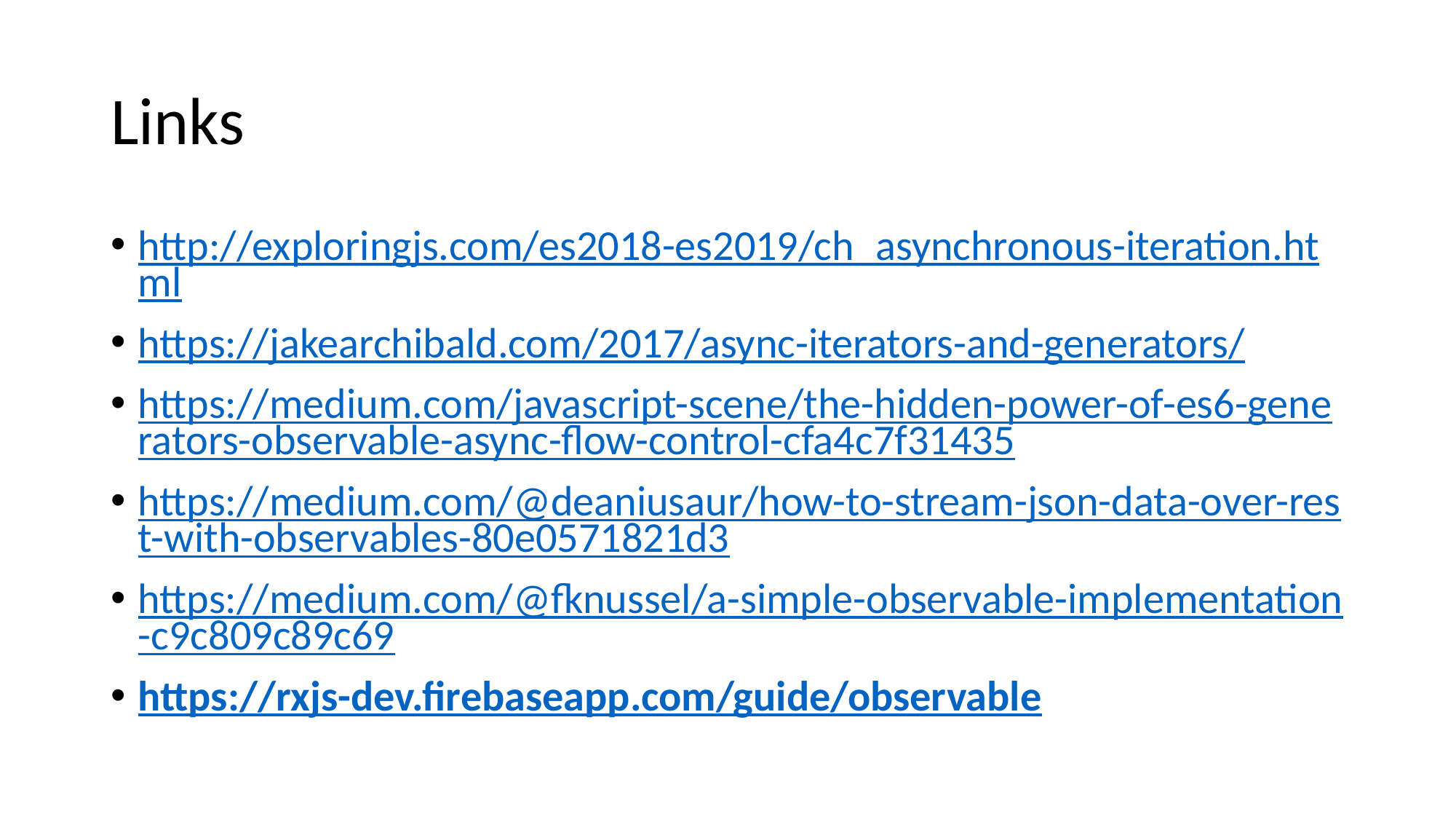

# Links
http://exploringjs.com/es2018-es2019/ch_asynchronous-iteration.html
https://jakearchibald.com/2017/async-iterators-and-generators/
https://medium.com/javascript-scene/the-hidden-power-of-es6-generators-observable-async-flow-control-cfa4c7f31435
https://medium.com/@deaniusaur/how-to-stream-json-data-over-rest-with-observables-80e0571821d3
https://medium.com/@fknussel/a-simple-observable-implementation-c9c809c89c69
https://rxjs-dev.firebaseapp.com/guide/observable